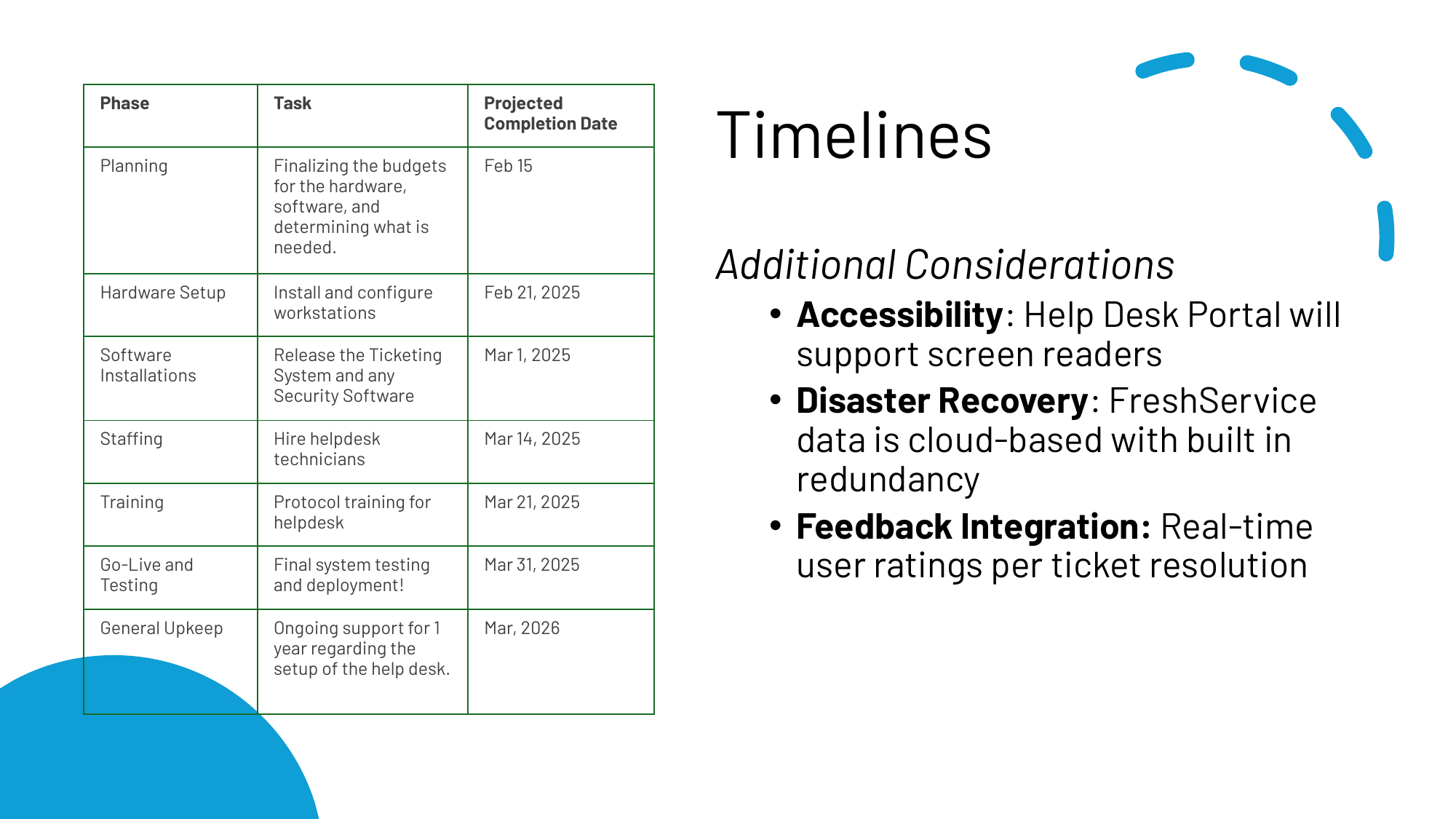

# Timelines

| Phase | Task | Projected Completion Date |
| --- | --- | --- |
| Planning | Finalizing the budgets for the hardware, software, and determining what is needed. | Feb 15 |
| Hardware Setup | Install and configure workstations | Feb 21, 2025 |
| Software Installations | Release the Ticketing System and any Security Software | Mar 1, 2025 |
| Staffing | Hire helpdesk technicians | Mar 14, 2025 |
| Training | Protocol training for helpdesk | Mar 21, 2025 |
| Go-Live and Testing | Final system testing and deployment! | Mar 31, 2025 |
| General Upkeep | Ongoing support for 1 year regarding the setup of the help desk. | Mar, 2026 |
Additional Considerations
Accessibility: Help Desk Portal will support screen readers
Disaster Recovery: FreshService data is cloud-based with built in redundancy
Feedback Integration: Real-time user ratings per ticket resolution